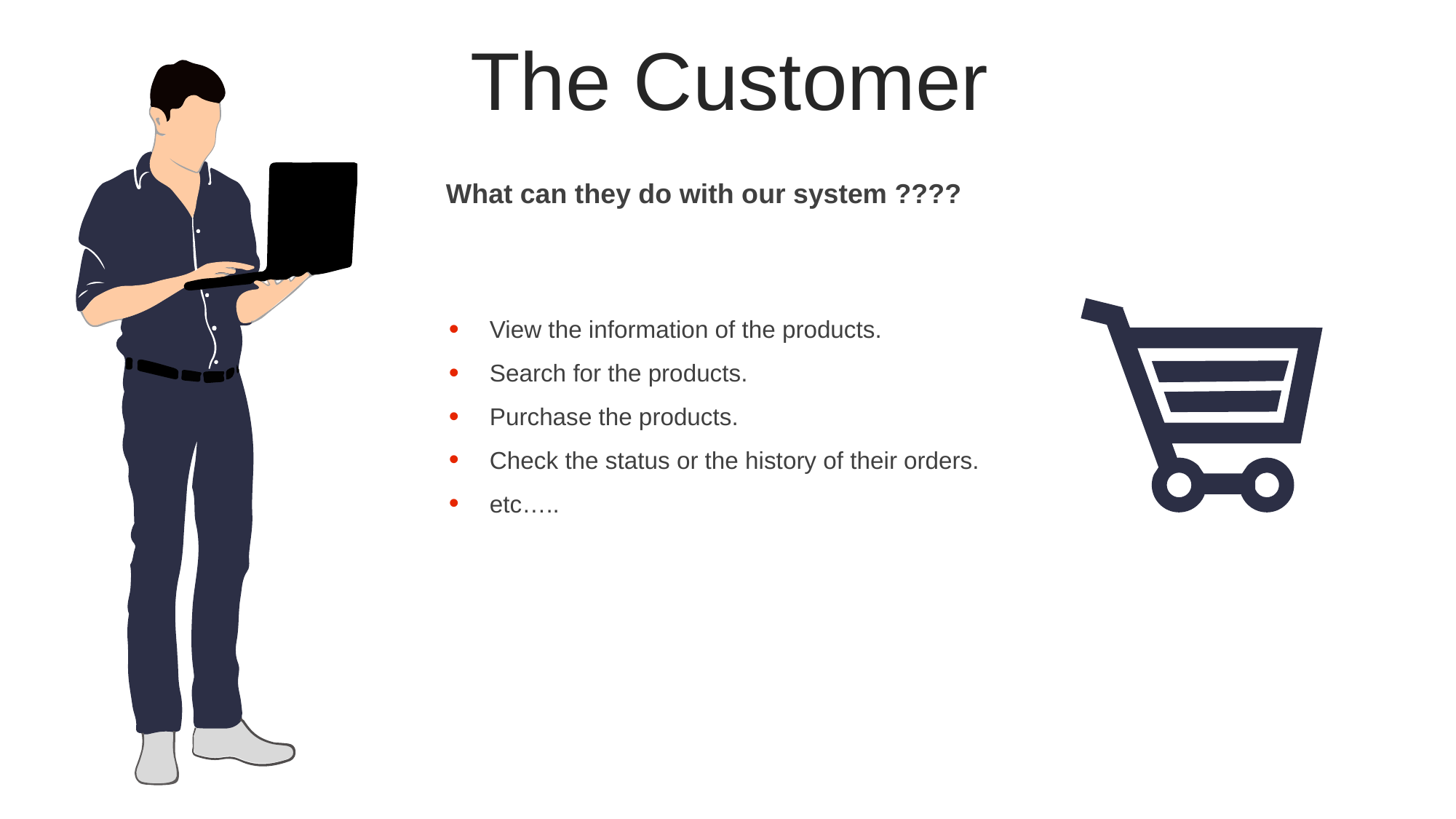

The Customer

What can they do with our system ????
 View the information of the products.
 Search for the products.
 Purchase the products.
 Check the status or the history of their orders.
 etc…..

$62,000
Get a modern PowerPoint  Presentation that is beautifully designed. I hope and I believe that this Template will your Time, Money and Reputation.